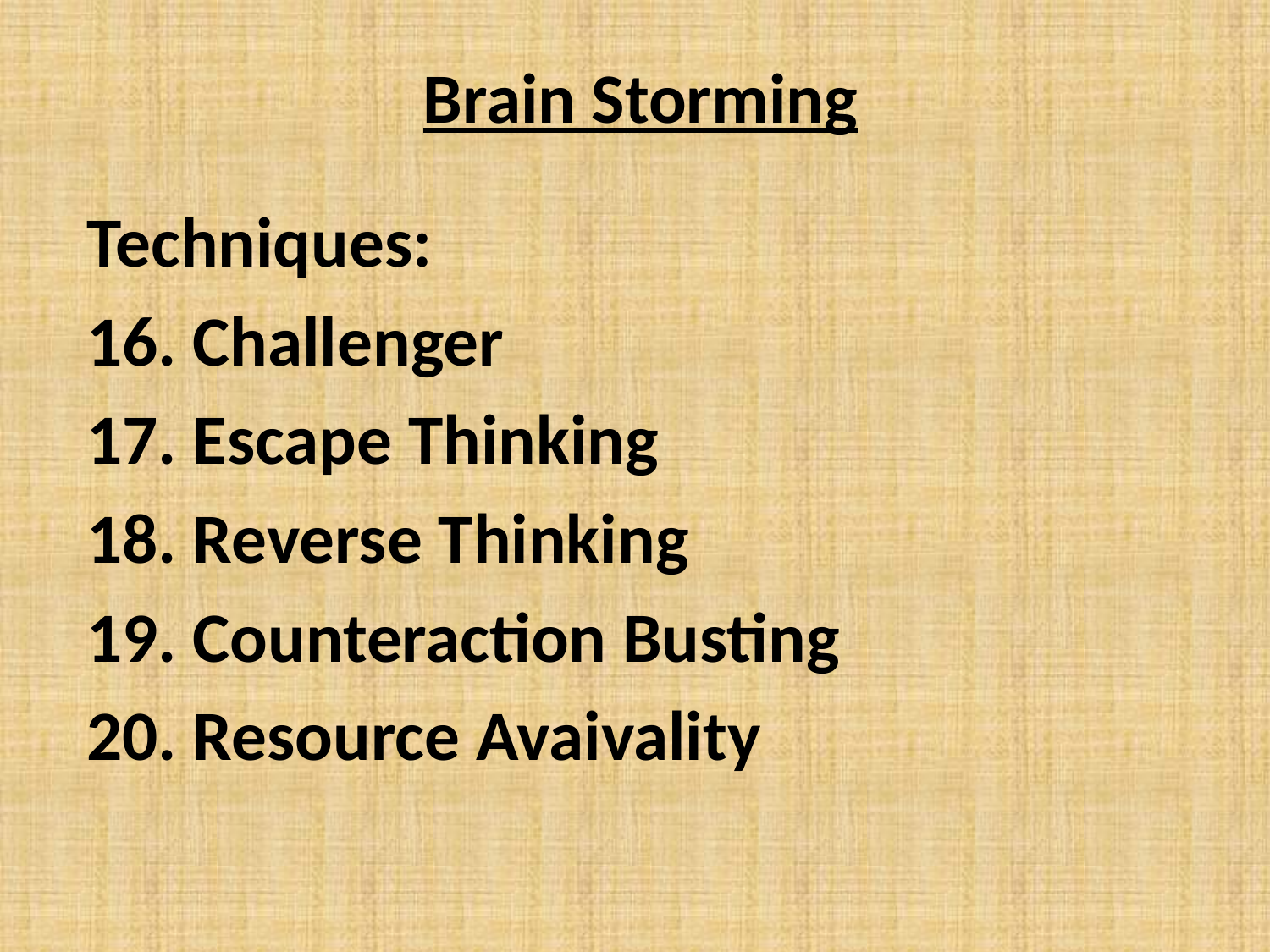

# Brain Storming
Techniques:
16. Challenger
17. Escape Thinking
18. Reverse Thinking
19. Counteraction Busting
20. Resource Avaivality